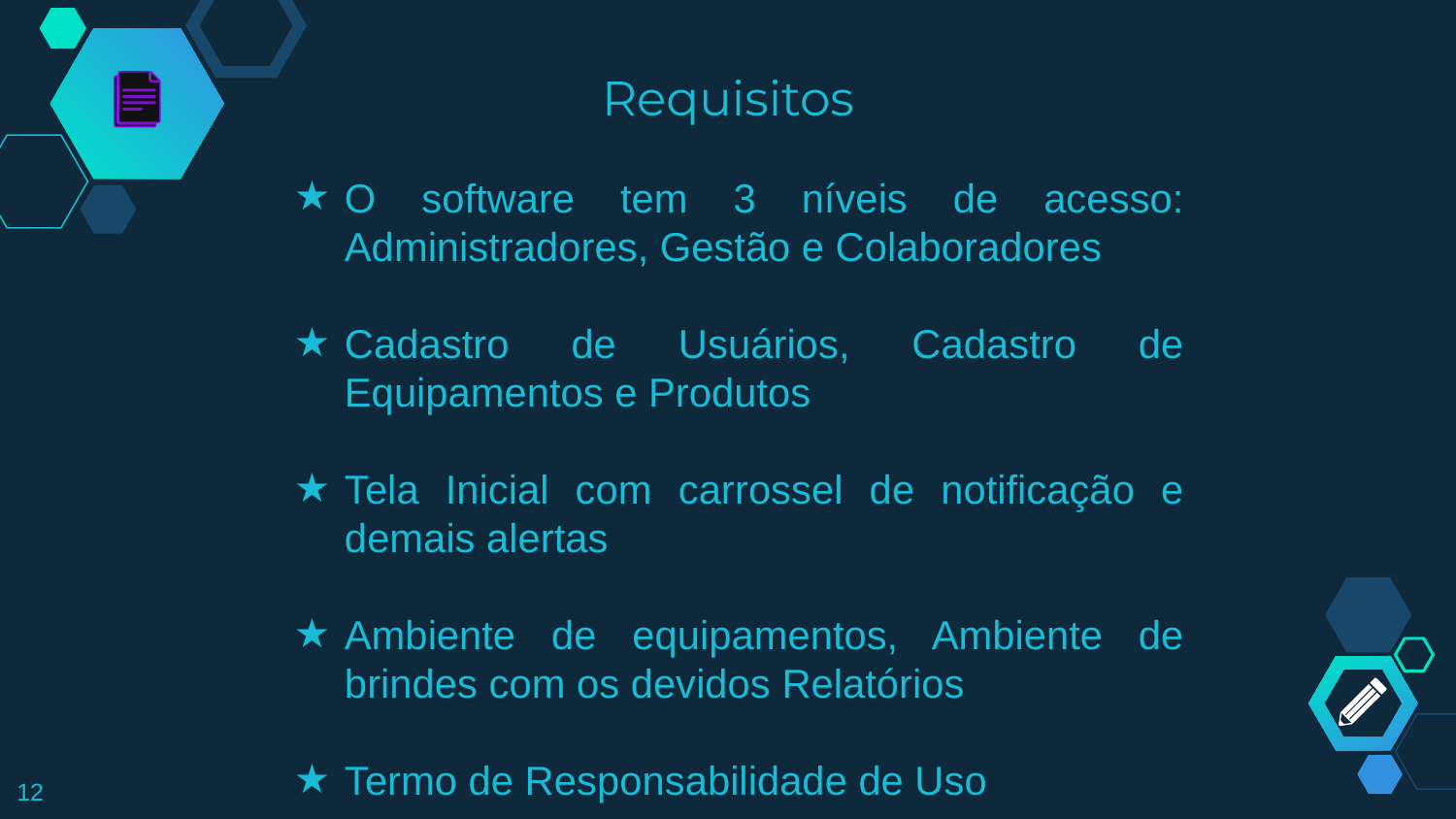

Requisitos

O software tem 3 níveis de acesso: Administradores, Gestão e Colaboradores

Cadastro de Usuários, Cadastro de Equipamentos e Produtos

Tela Inicial com carrossel de notificação e demais alertas

Ambiente de equipamentos, Ambiente de brindes com os devidos Relatórios

Termo de Responsabilidade de Uso

12